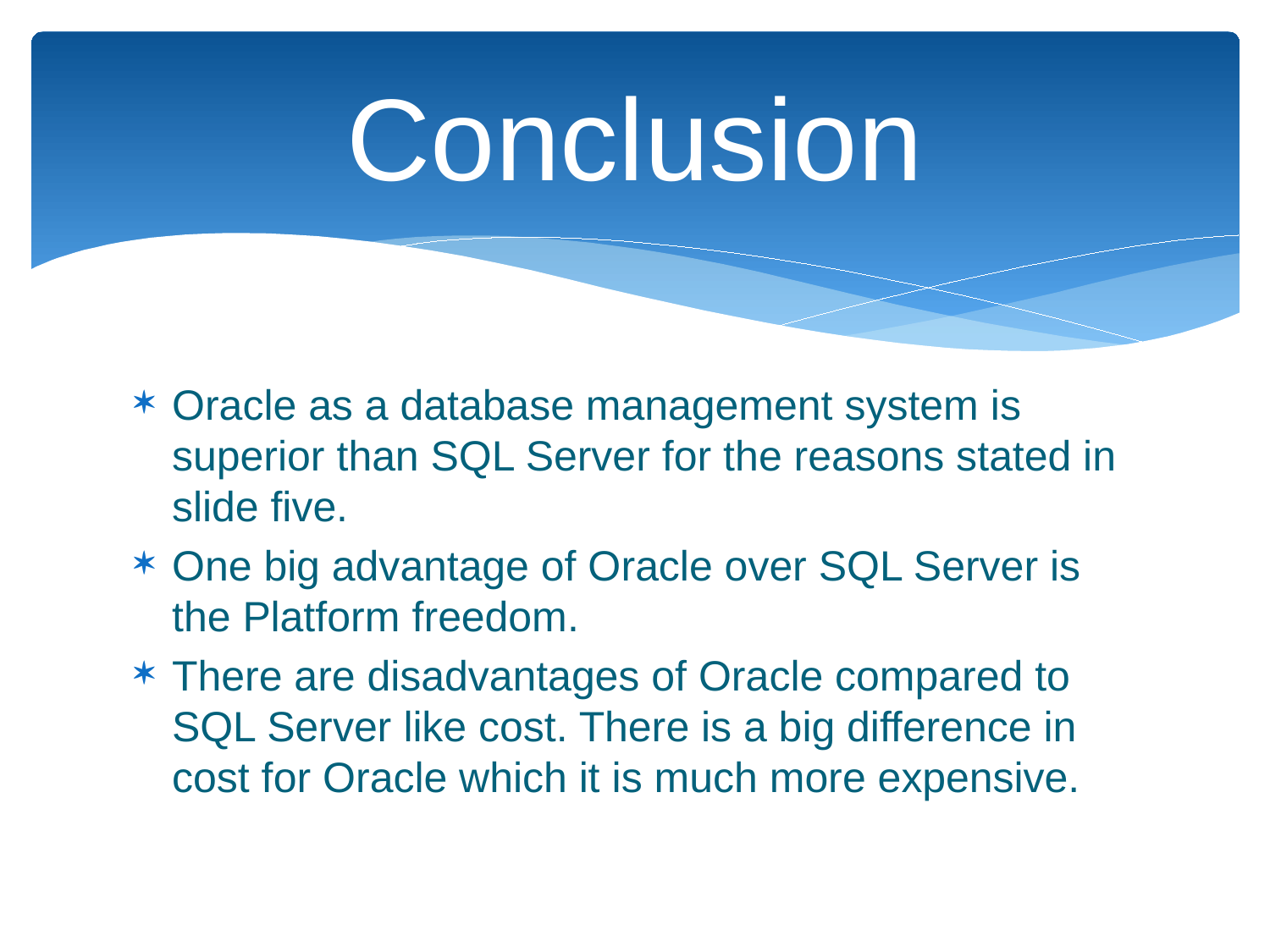

# Conclusion
Oracle as a database management system is superior than SQL Server for the reasons stated in slide five.
One big advantage of Oracle over SQL Server is the Platform freedom.
There are disadvantages of Oracle compared to SQL Server like cost. There is a big difference in cost for Oracle which it is much more expensive.